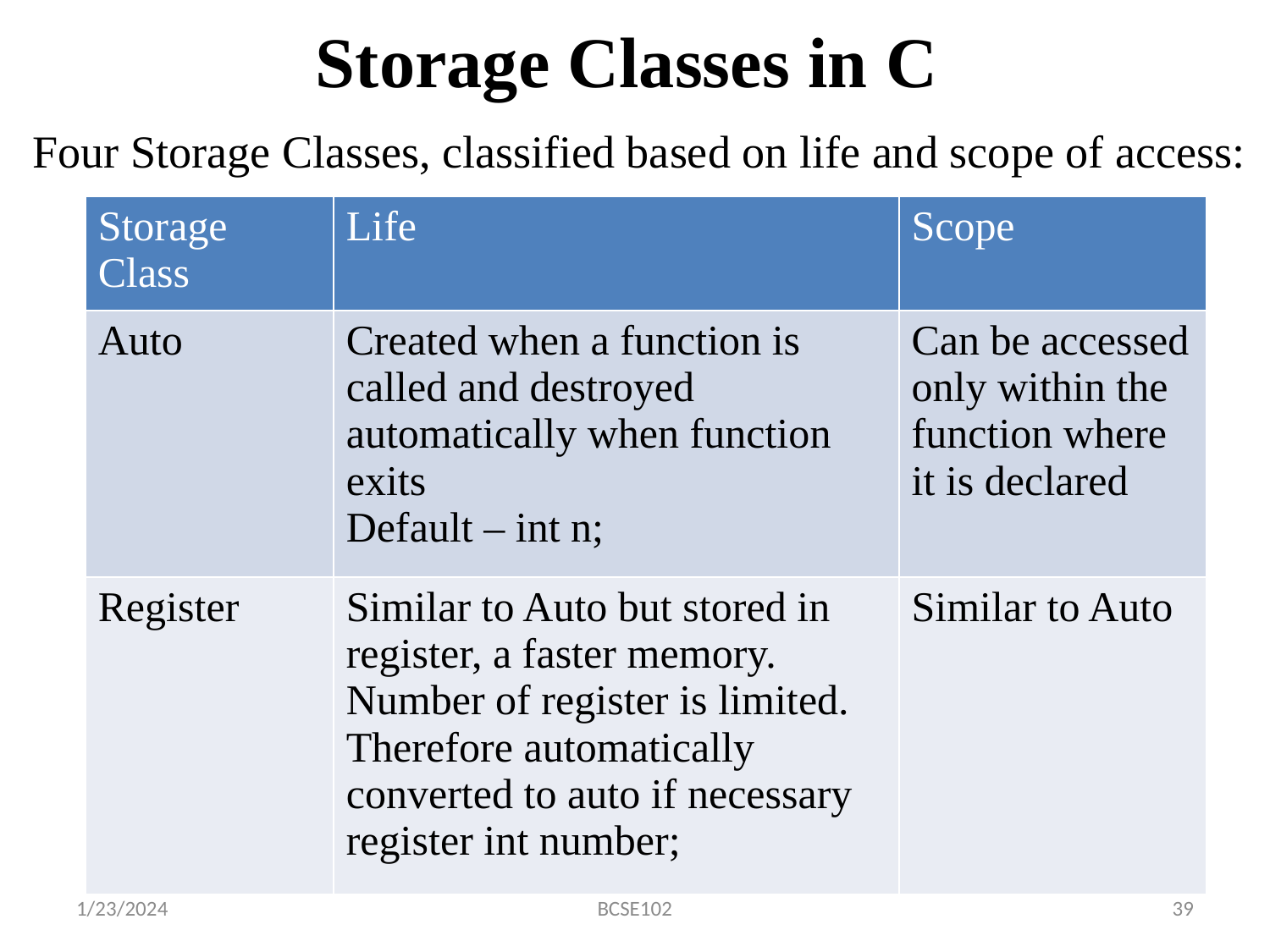

# Storage Classes in C
Four Storage Classes, classified based on life and scope of access:
| Storage Class | Life | Scope |
| --- | --- | --- |
| Auto | Created when a function is called and destroyed  automatically when function exits Default – int n; | Can be accessed only within the function where it is declared |
| Register | Similar to Auto but stored in register, a faster memory. Number of register is limited. Therefore automatically converted to auto if necessary register int number; | Similar to Auto |
1/23/2024
BCSE102
39